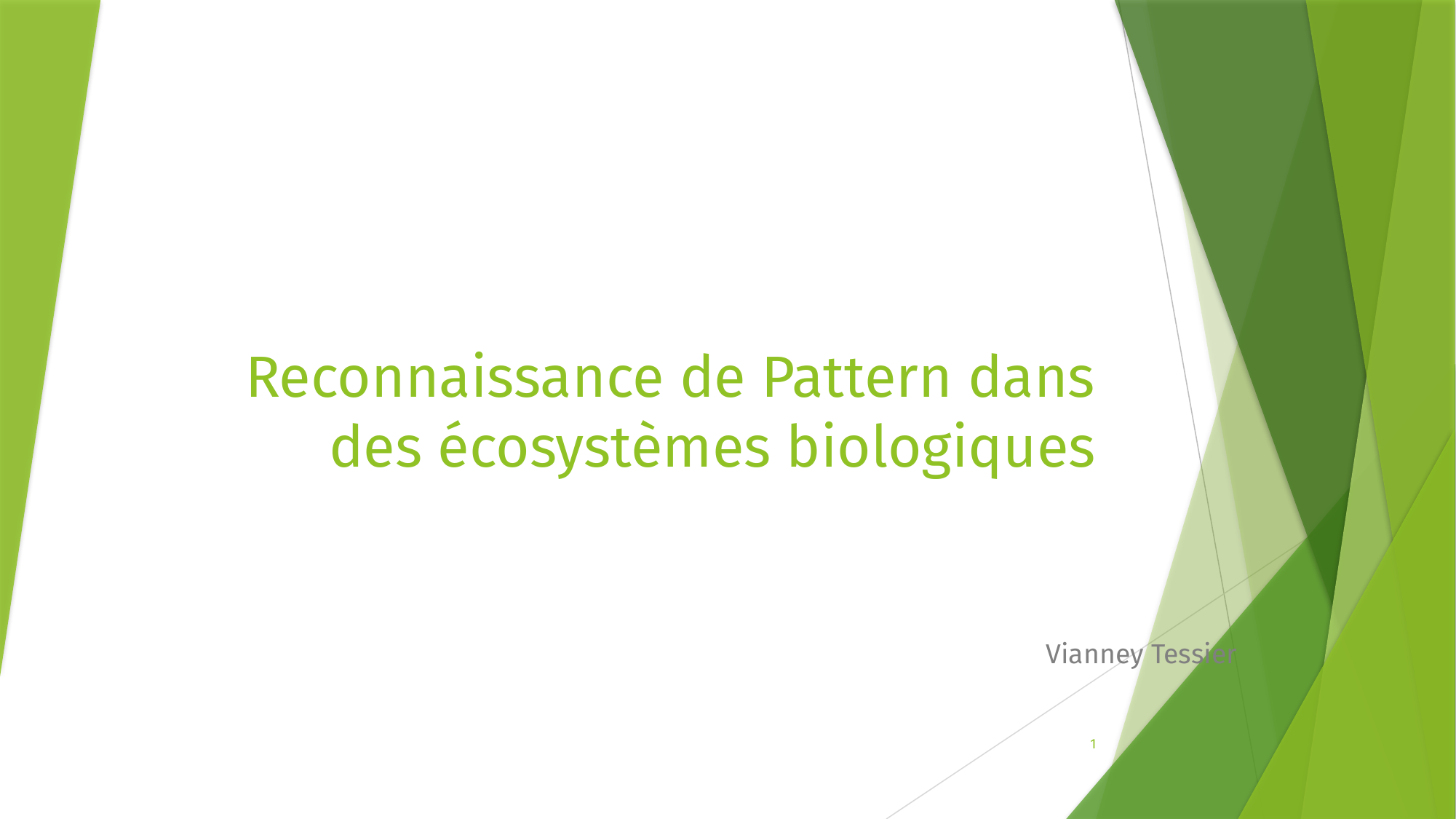

# Reconnaissance de Pattern dans des écosystèmes biologiques
Vianney Tessier
1